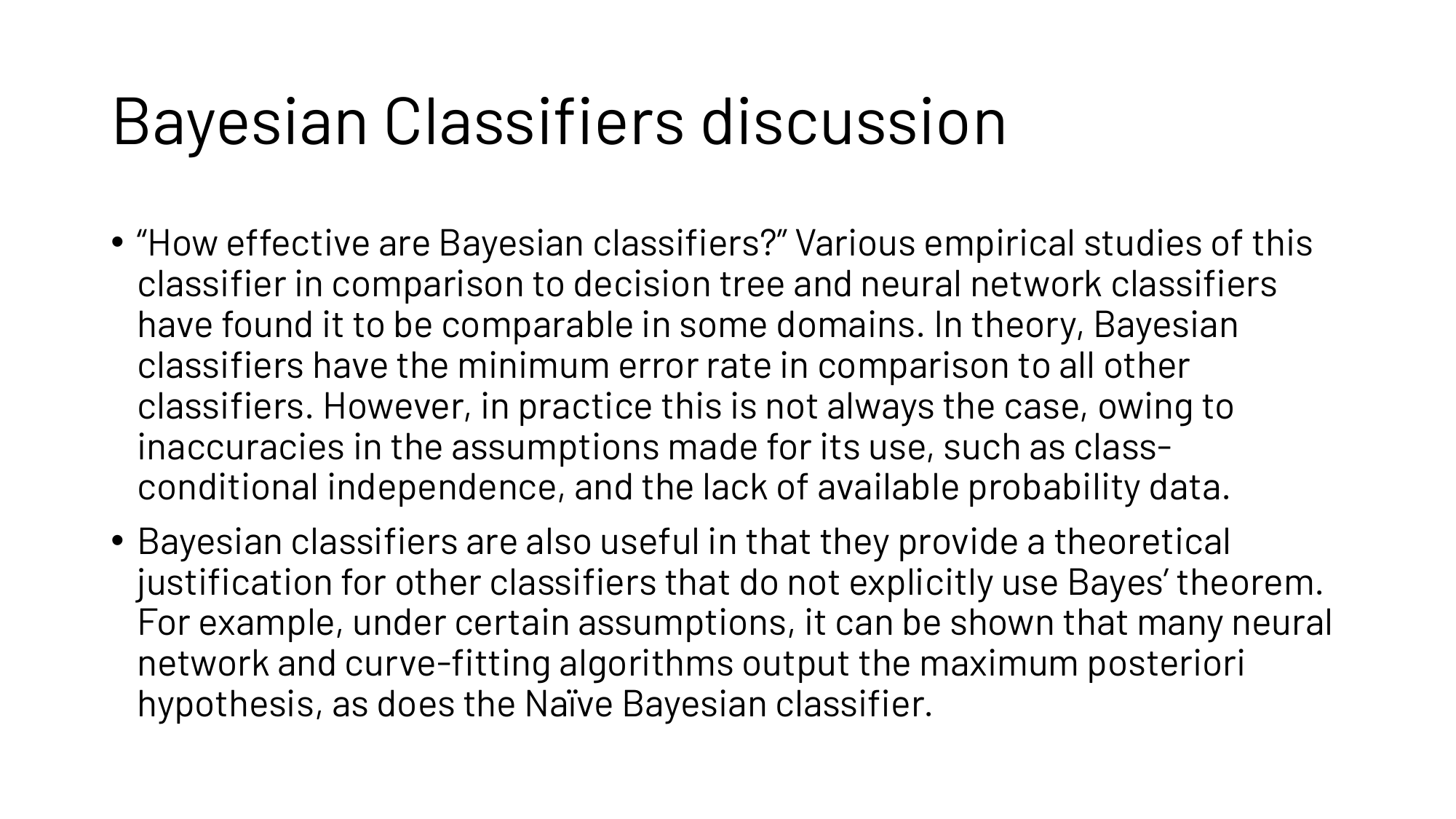

# Bayesian Classifiers discussion
“How effective are Bayesian classifiers?” Various empirical studies of this classifier in comparison to decision tree and neural network classifiers have found it to be comparable in some domains. In theory, Bayesian classifiers have the minimum error rate in comparison to all other classifiers. However, in practice this is not always the case, owing to inaccuracies in the assumptions made for its use, such as class-conditional independence, and the lack of available probability data.
Bayesian classifiers are also useful in that they provide a theoretical justification for other classifiers that do not explicitly use Bayes’ theorem. For example, under certain assumptions, it can be shown that many neural network and curve-fitting algorithms output the maximum posteriori hypothesis, as does the Naïve Bayesian classifier.